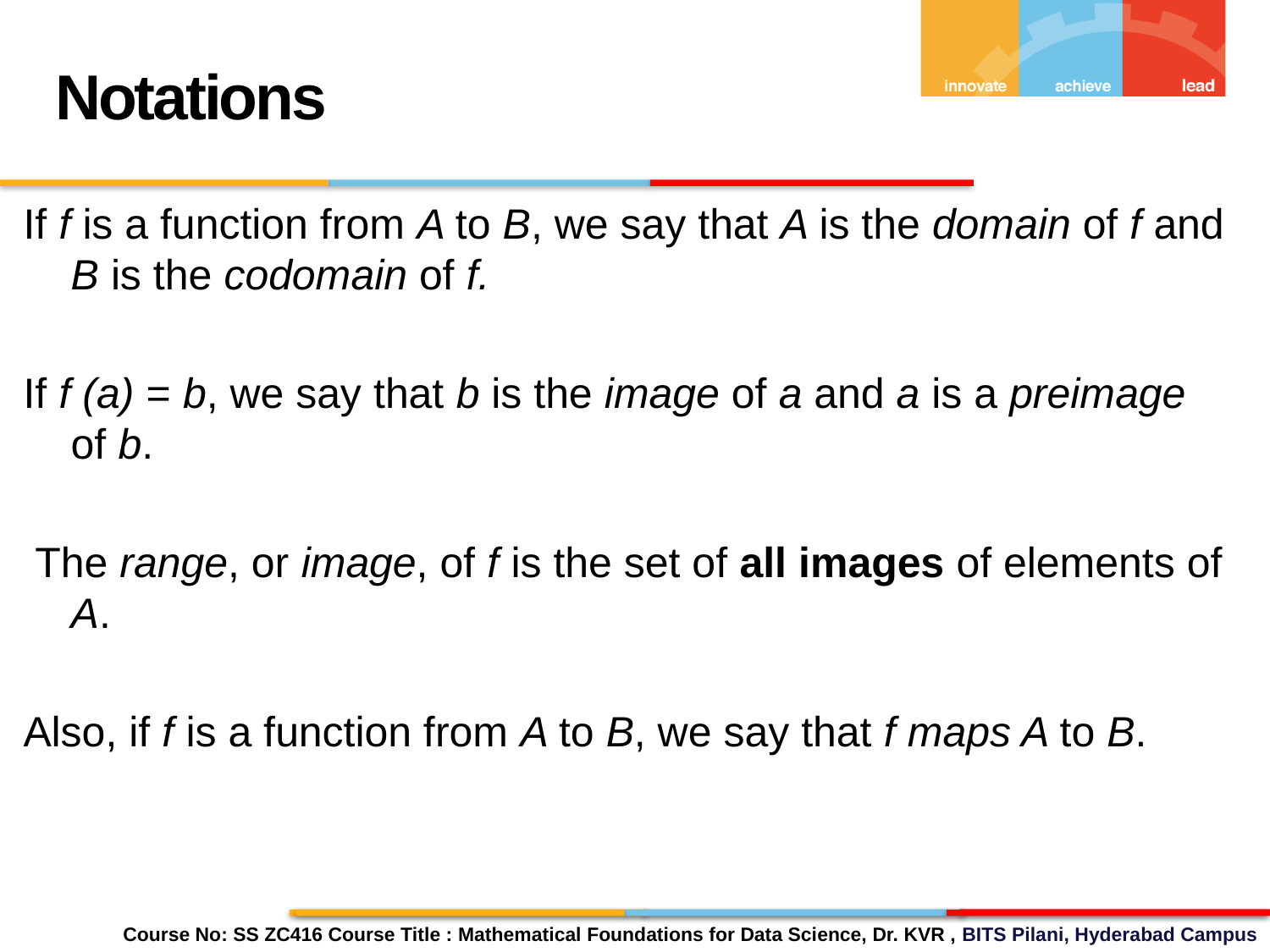

Notations
If f is a function from A to B, we say that A is the domain of f and B is the codomain of f.

If f (a) = b, we say that b is the image of a and a is a preimage of b.

 The range, or image, of f is the set of all images of elements of A.

Also, if f is a function from A to B, we say that f maps A to B.